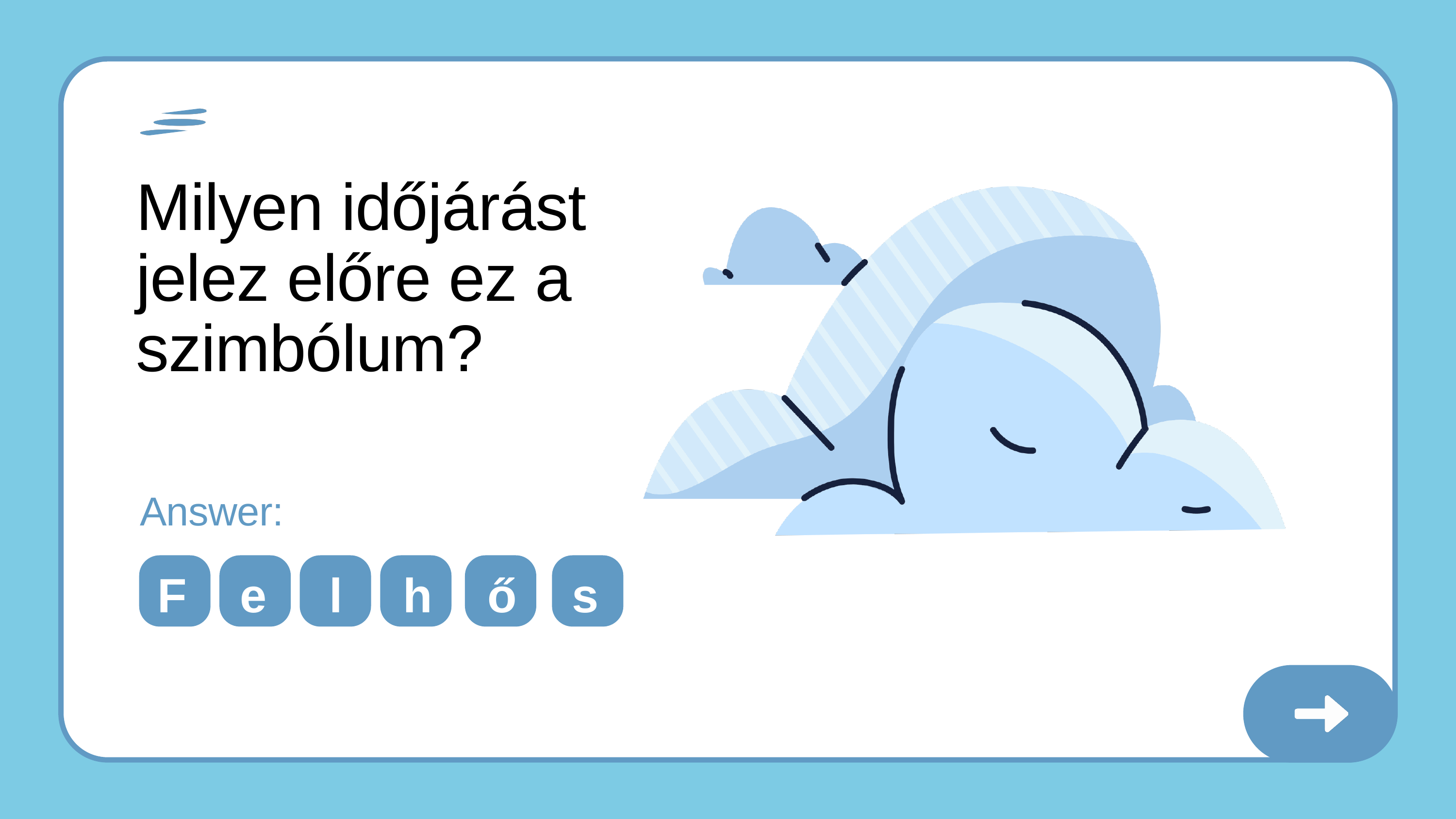

Milyen időjárást jelez előre ez a szimbólum?

Answer:

F
e
l
h
ő
s